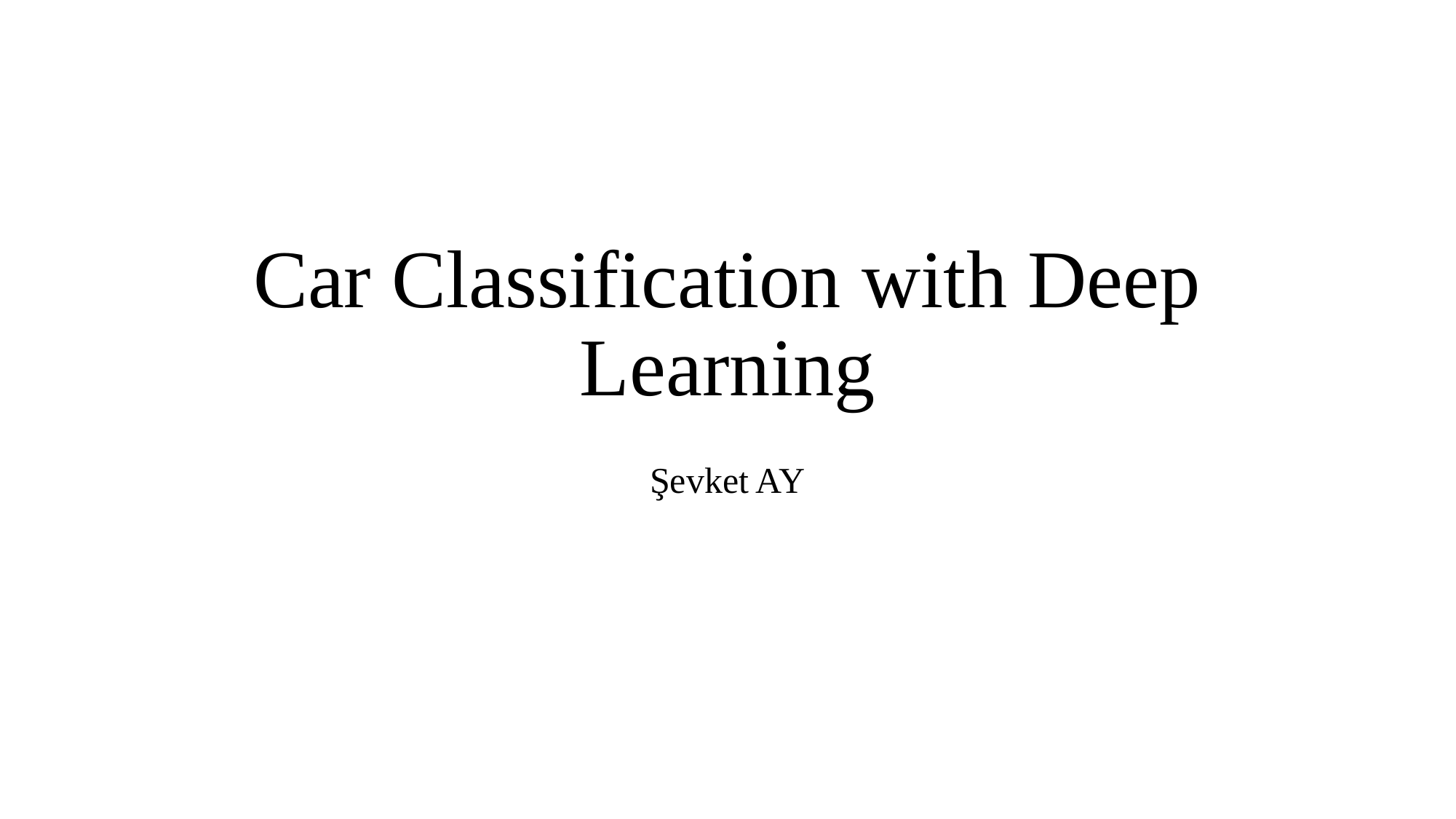

# Car Classification with Deep Learning
Şevket AY